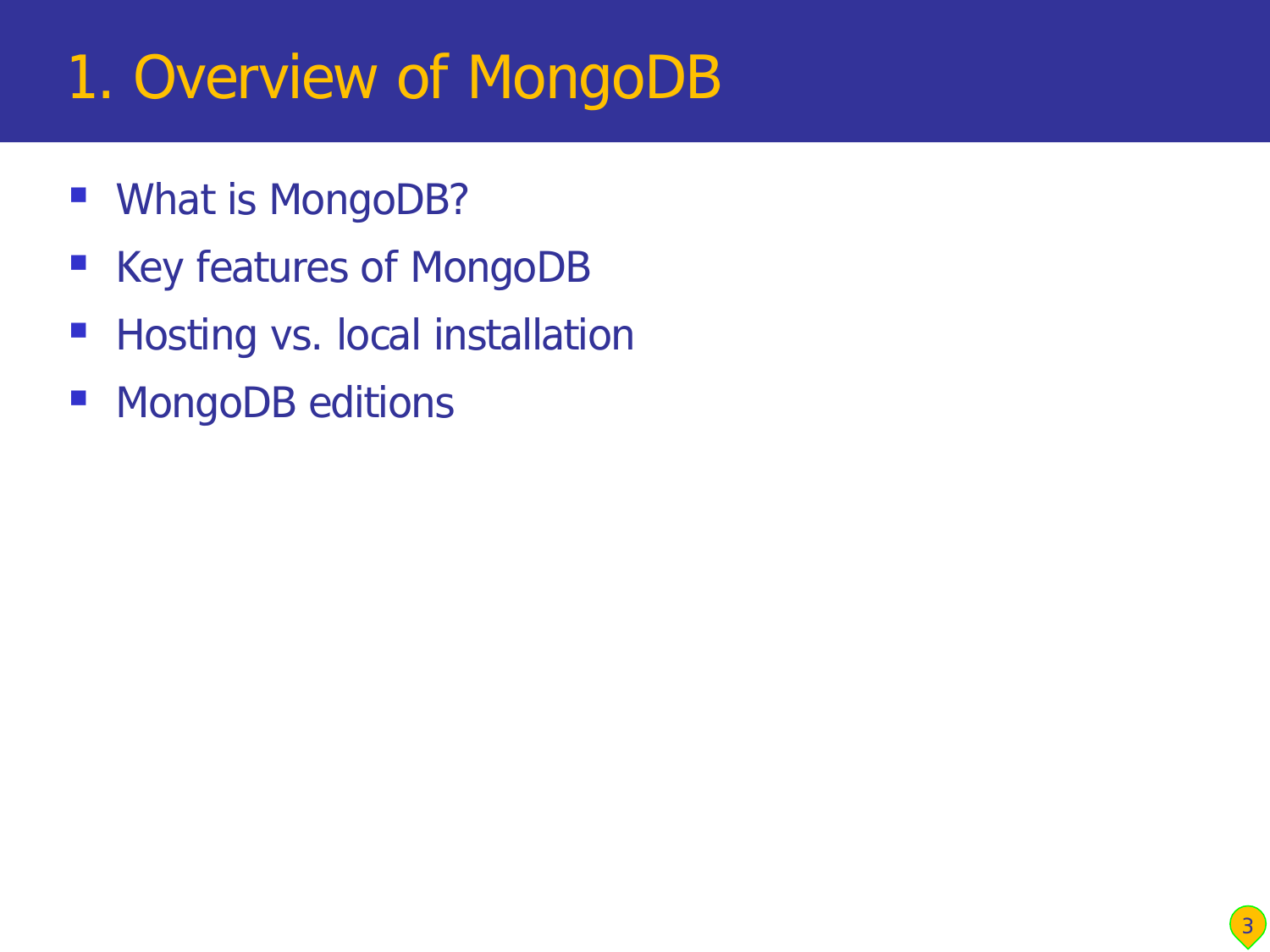

# 1. Overview of MongoDB
What is MongoDB?
Key features of MongoDB
Hosting vs. local installation
MongoDB editions
3